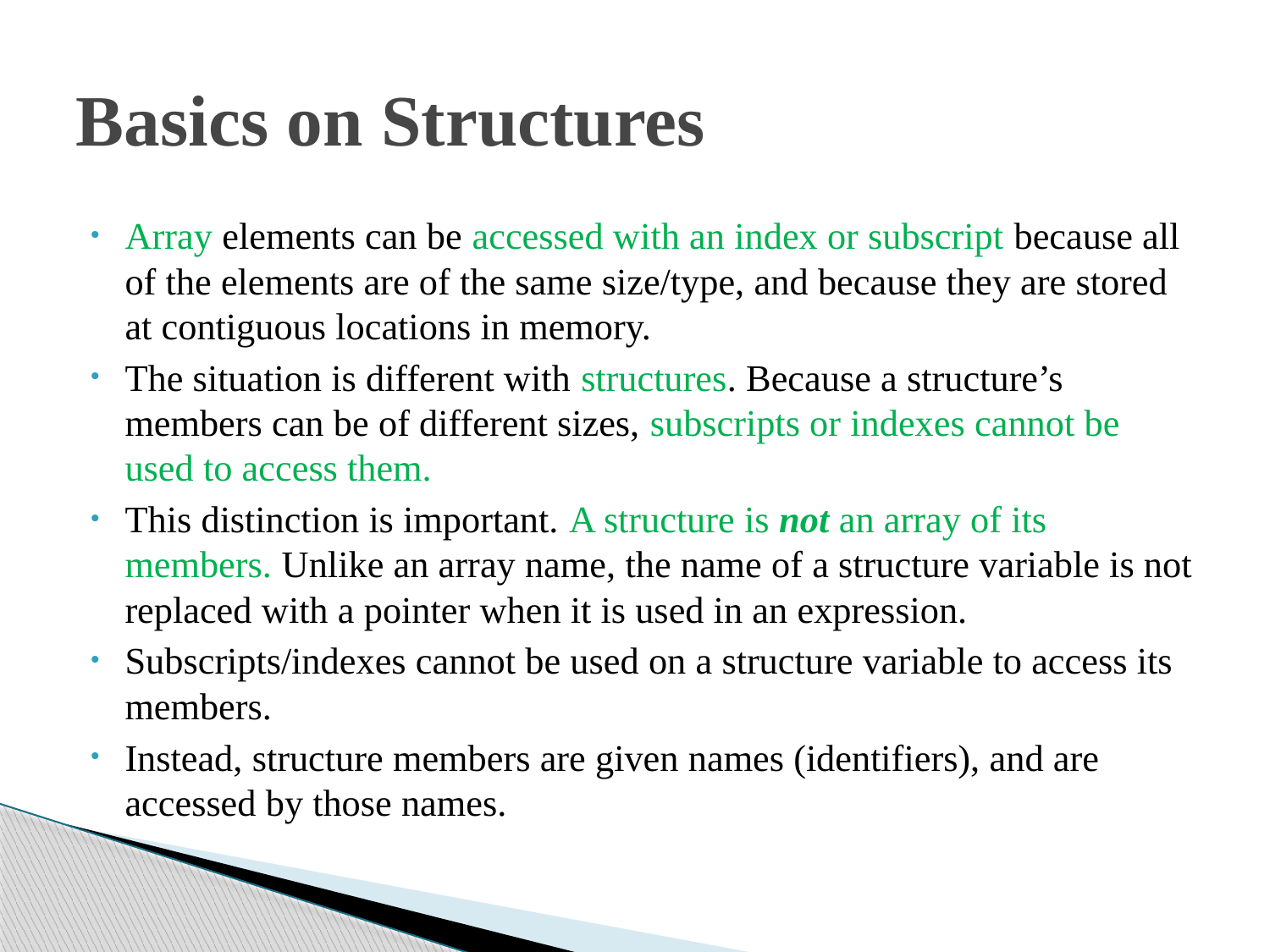

# Basics on Structures
Array elements can be accessed with an index or subscript because all of the elements are of the same size/type, and because they are stored at contiguous locations in memory.
The situation is different with structures. Because a structure’s members can be of different sizes, subscripts or indexes cannot be used to access them.
This distinction is important. A structure is not an array of its members. Unlike an array name, the name of a structure variable is not replaced with a pointer when it is used in an expression.
Subscripts/indexes cannot be used on a structure variable to access its members.
Instead, structure members are given names (identifiers), and are accessed by those names.